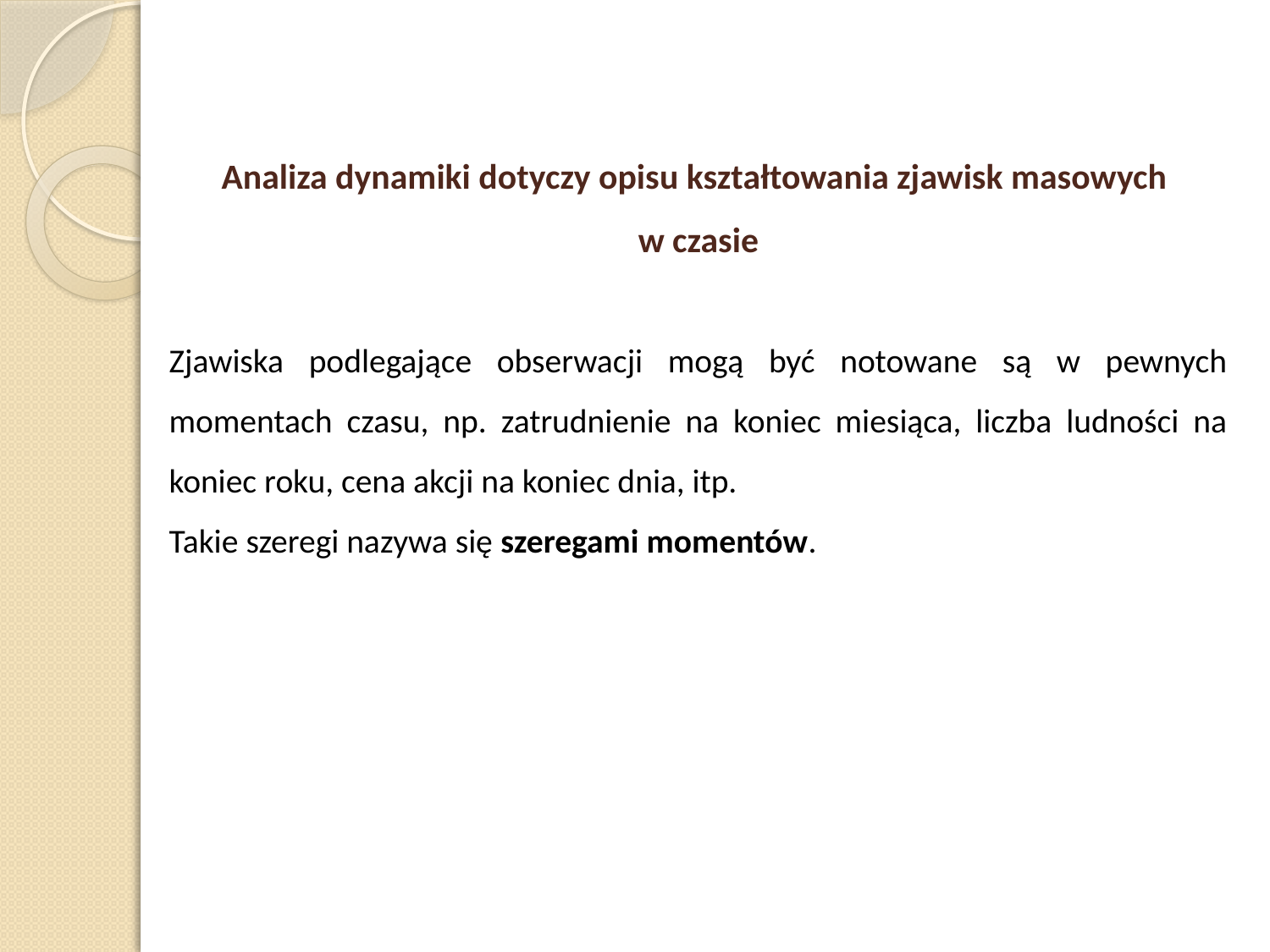

Analiza dynamiki dotyczy opisu kształtowania zjawisk masowych
w czasie

Zjawiska podlegające obserwacji mogą być notowane są w pewnych momentach czasu, np. zatrudnienie na koniec miesiąca, liczba ludności na koniec roku, cena akcji na koniec dnia, itp.
Takie szeregi nazywa się szeregami momentów.